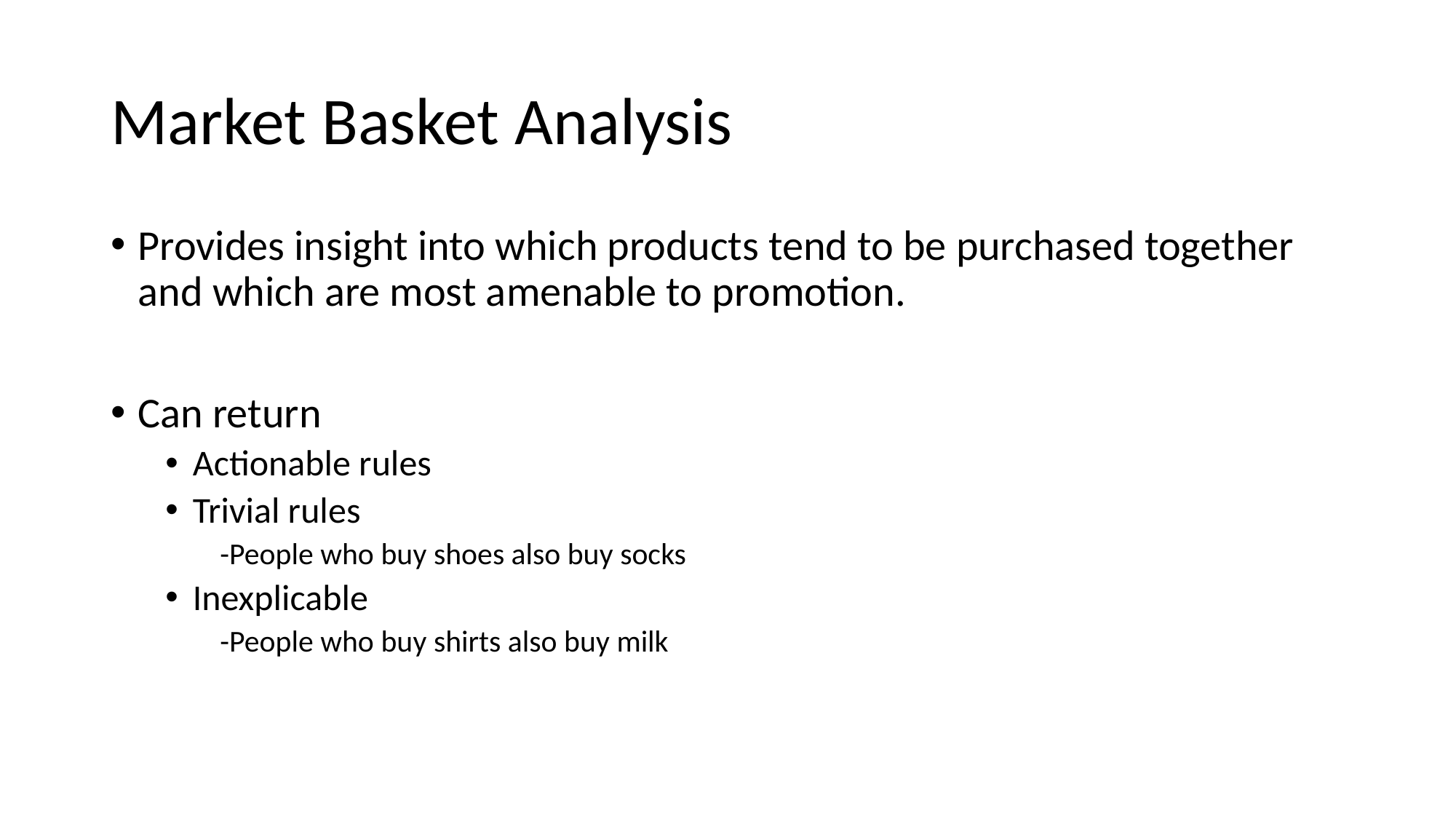

# Market Basket Analysis
Provides insight into which products tend to be purchased together and which are most amenable to promotion.

Can return
Actionable rules
Trivial rules
-People who buy shoes also buy socks
Inexplicable
-People who buy shirts also buy milk